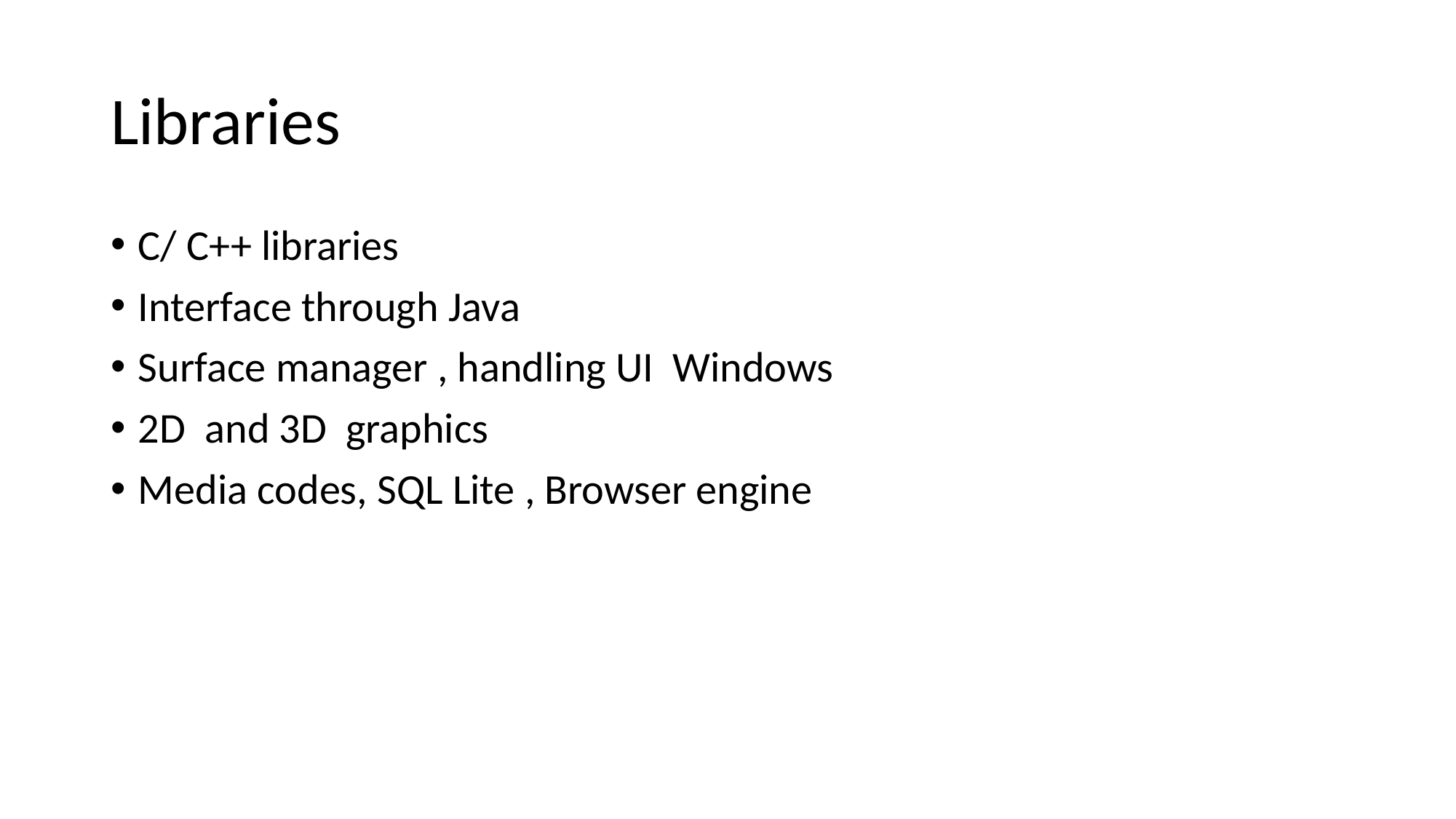

# Libraries
C/ C++ libraries
Interface through Java
Surface manager , handling UI  Windows
2D  and 3D  graphics
Media codes, SQL Lite , Browser engine